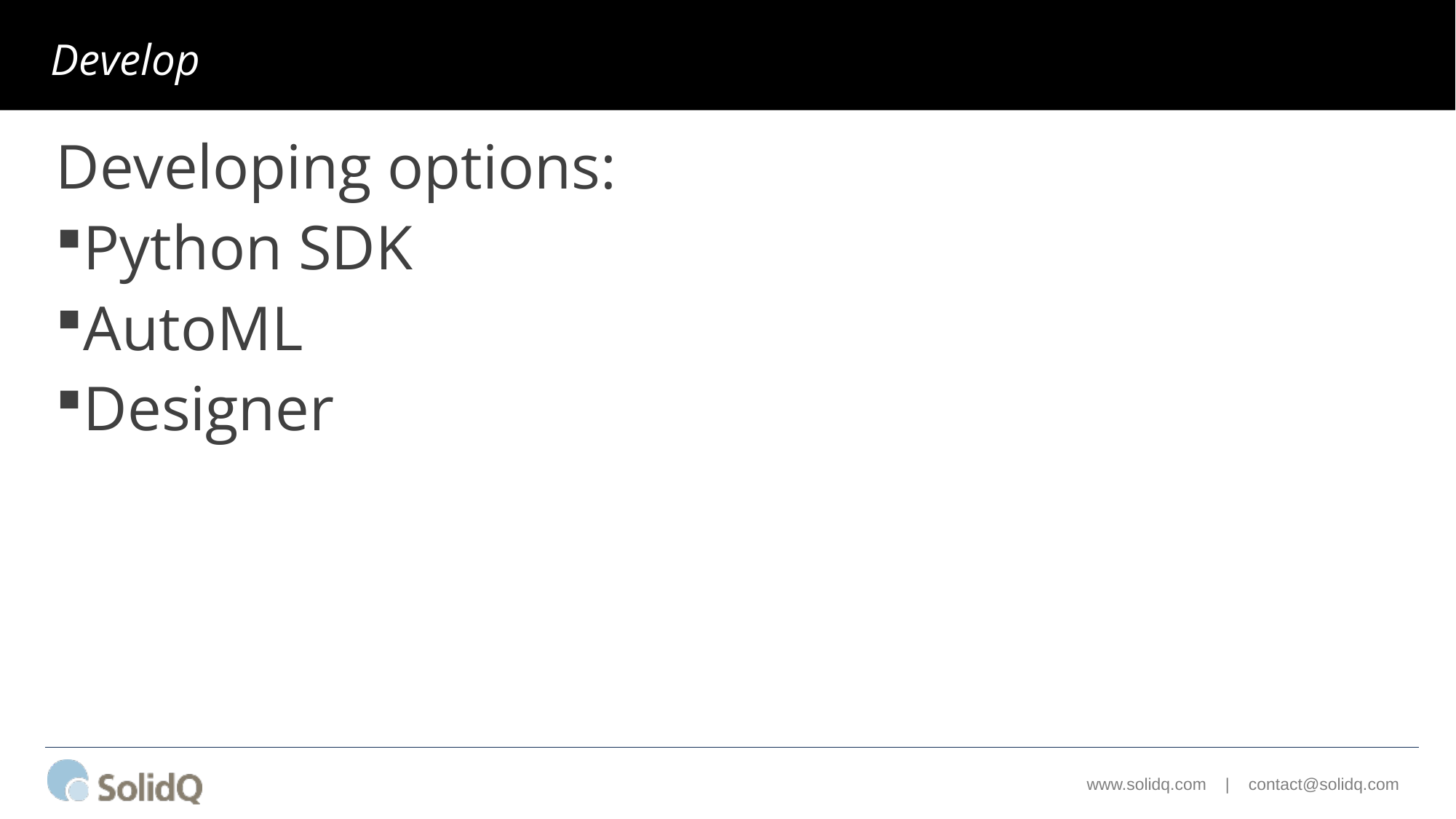

# Develop
Developing options:
Python SDK
AutoML
Designer